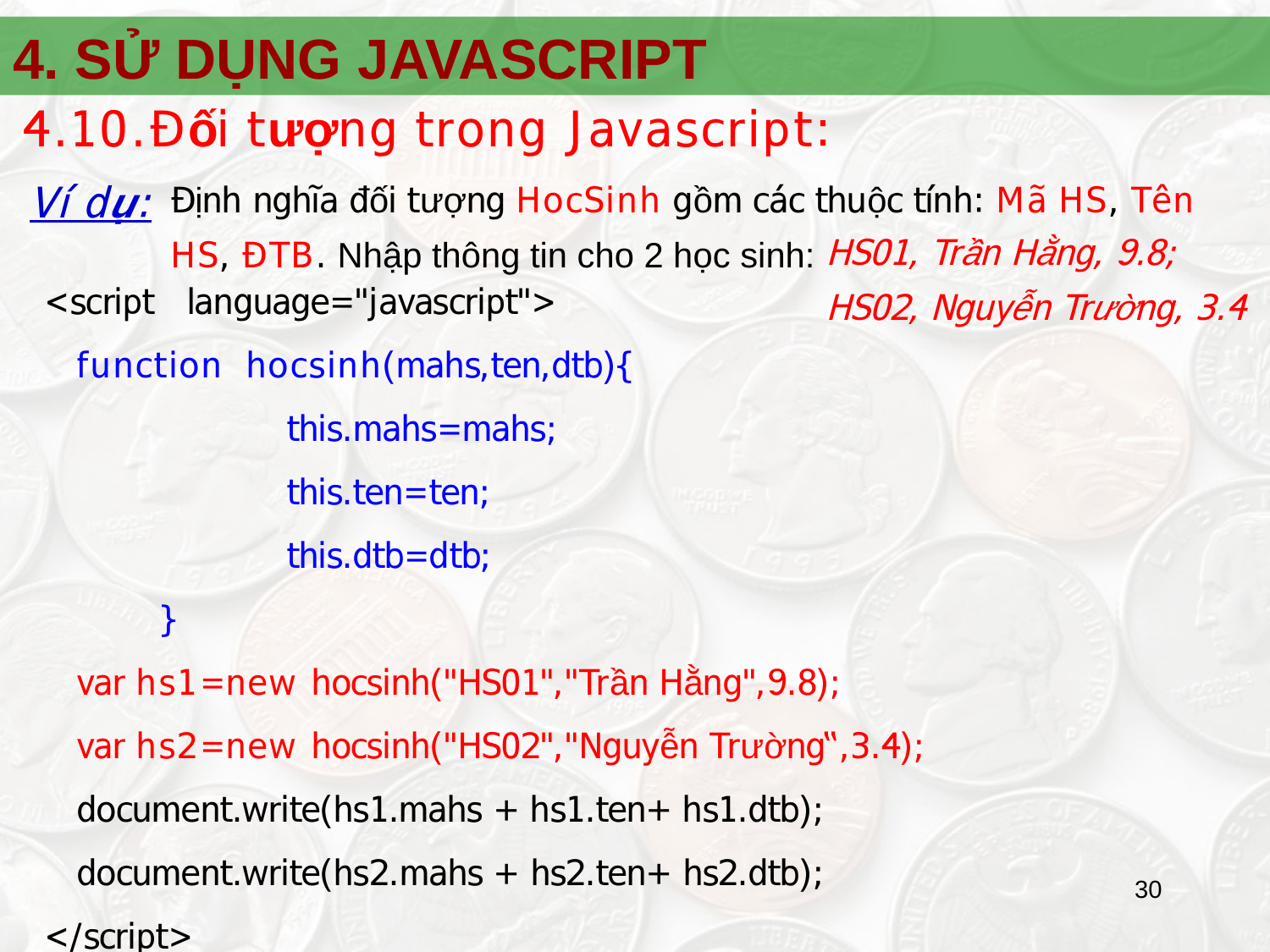

4. SỬ DỤNG JAVASCRIPT
4.10.	Đối tượng trong Javascript:
Ví dụ:
Định nghĩa đối tượng HocSinh gồm các thuộc tính: Mã HS, Tên HS, ĐTB. Nhập thông tin cho 2 học sinh:
	HS01, Trần Hằng, 9.8;
	HS02, Nguyễn Trường, 3.4
 <script   language="javascript">
    function  hocsinh(mahs,ten,dtb){
	         	this.mahs=mahs;
		this.ten=ten;
		this.dtb=dtb;
	}
    var hs1=new hocsinh("HS01","Trần Hằng",9.8);
    var hs2=new hocsinh("HS02","Nguyễn Trường“,3.4);
    document.write(hs1.mahs + hs1.ten+ hs1.dtb);
    document.write(hs2.mahs + hs2.ten+ hs2.dtb);
 </script>
30